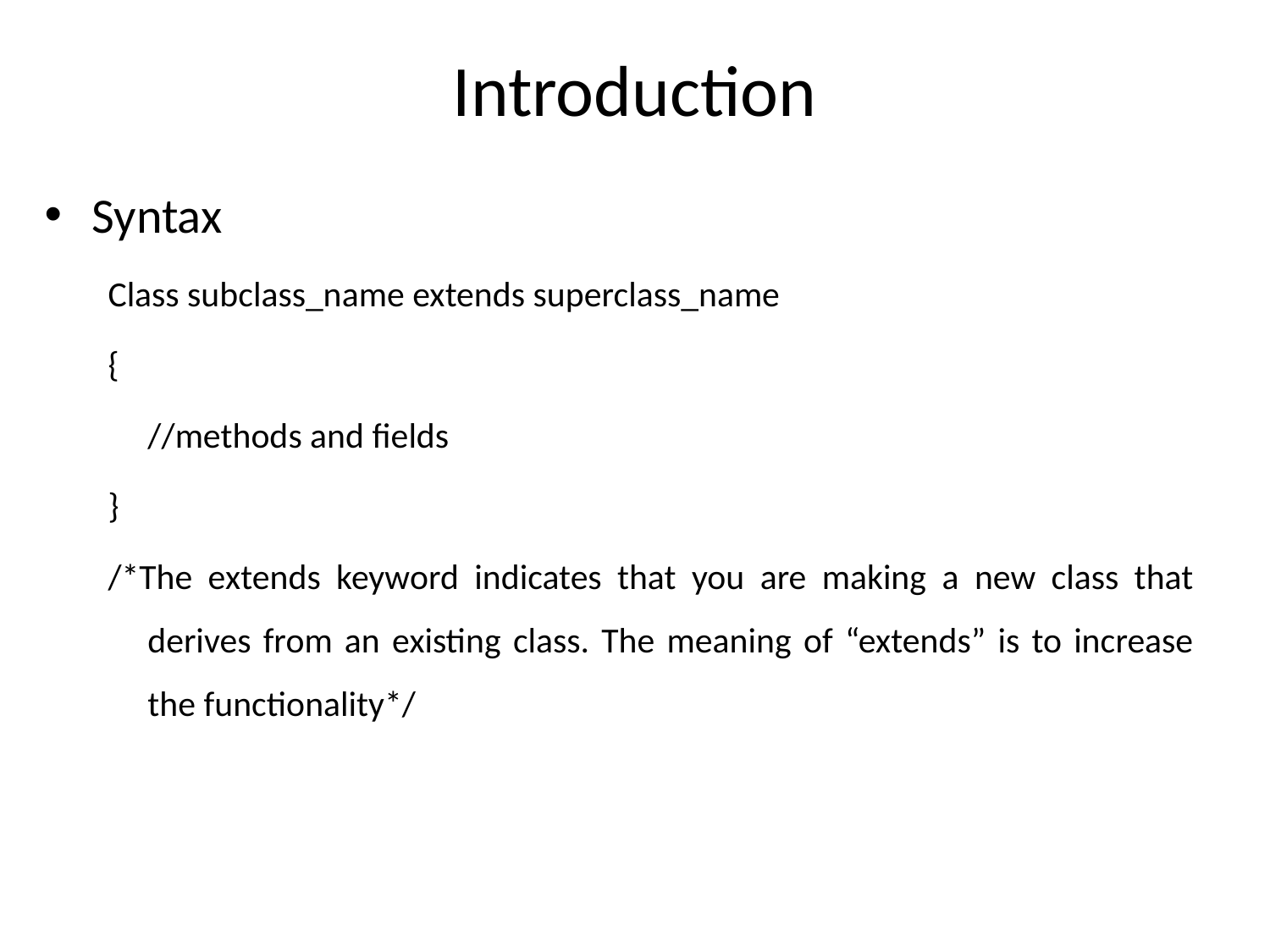

# Introduction
Syntax
Class subclass_name extends superclass_name
{
	//methods and fields
}
/*The extends keyword indicates that you are making a new class that derives from an existing class. The meaning of “extends” is to increase the functionality*/